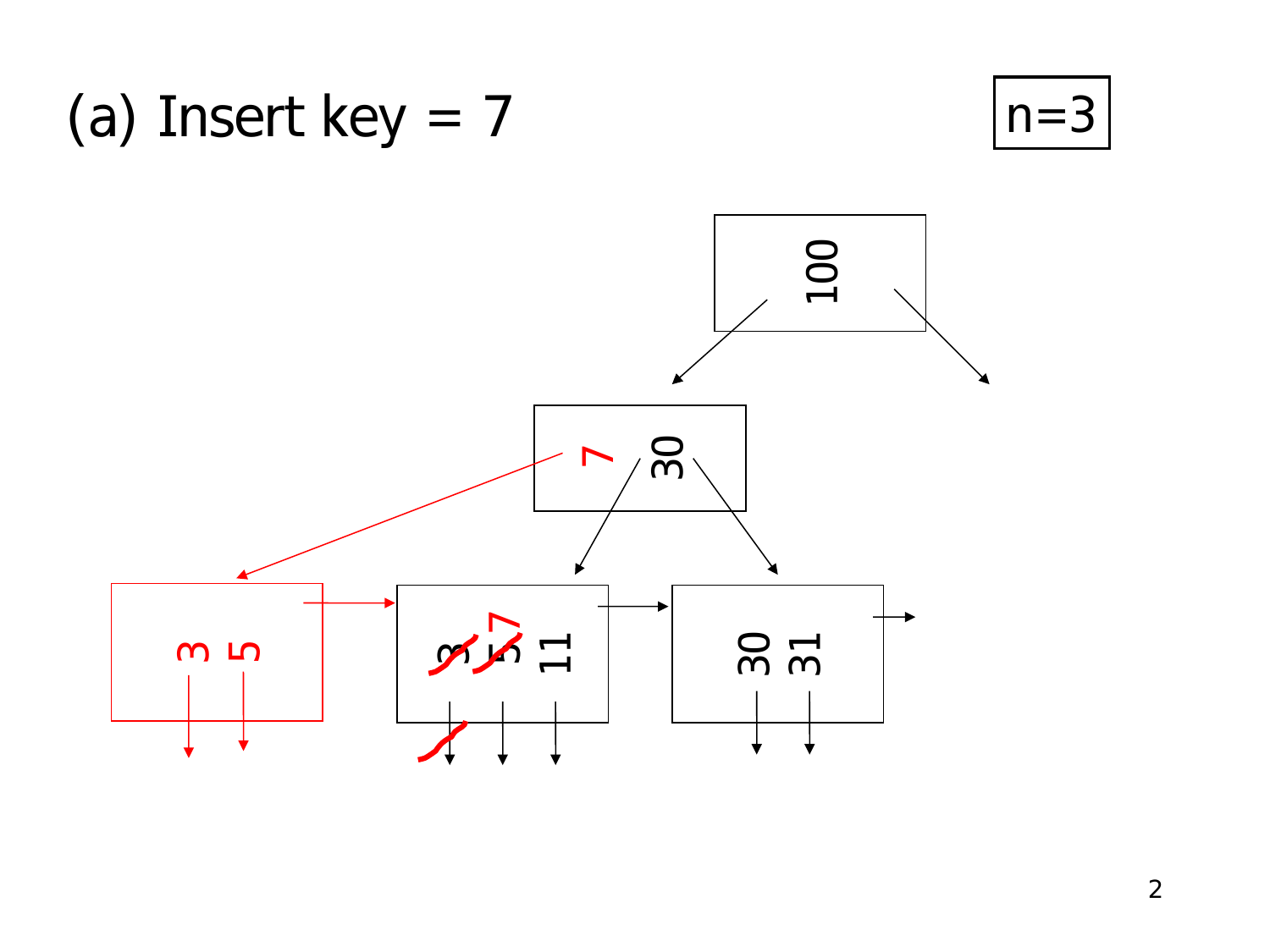

(a) Insert key = 7
n=3
100

30
7

3
5
11
30
31
3
5
7

2